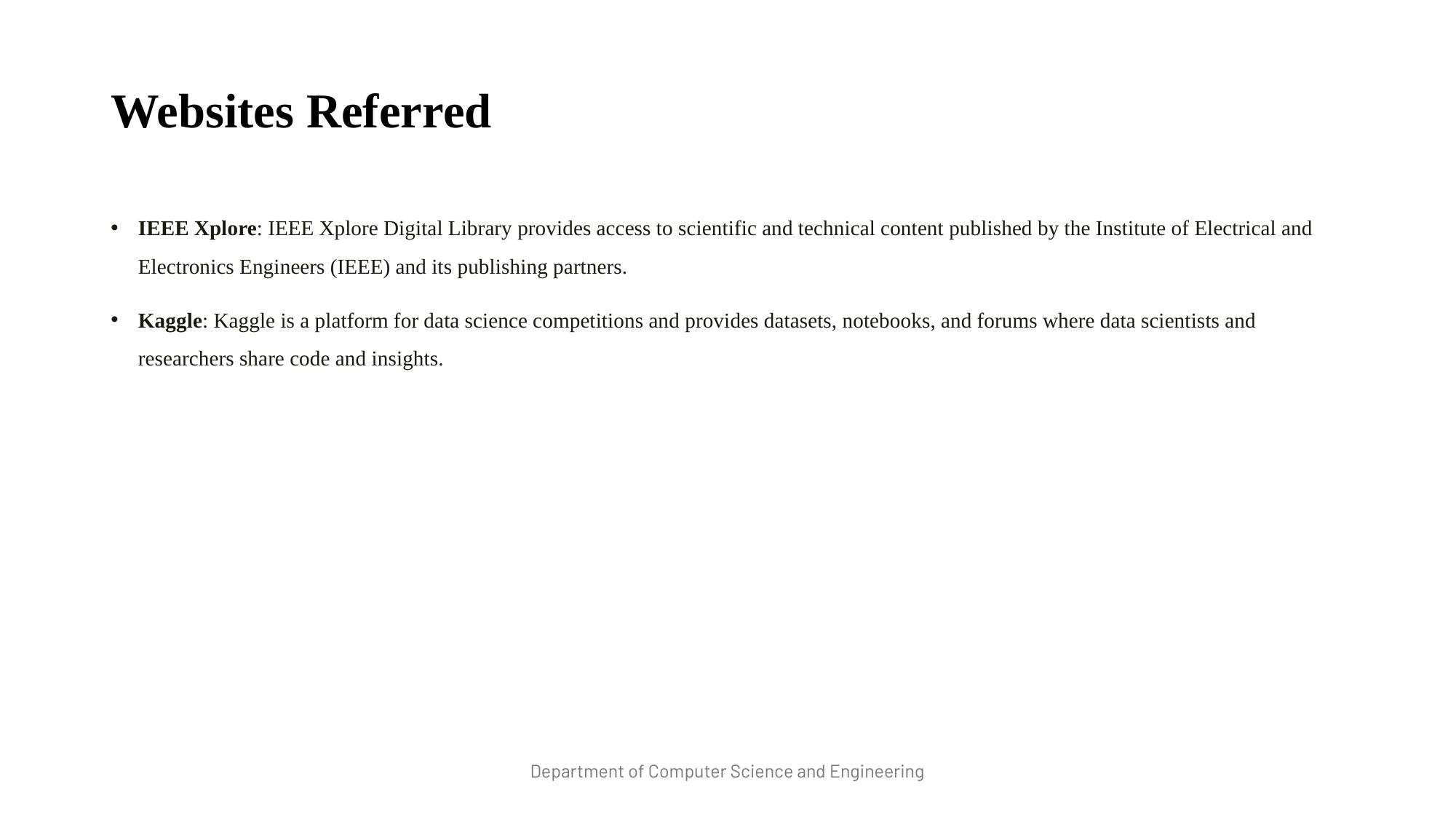

Websites Referred

IEEE Xplore: IEEE Xplore Digital Library provides access to scientific and technical content published by the Institute of Electrical and Electronics Engineers (IEEE) and its publishing partners.
Kaggle: Kaggle is a platform for data science competitions and provides datasets, notebooks, and forums where data scientists and researchers share code and insights.

Department of Computer Science and Engineering